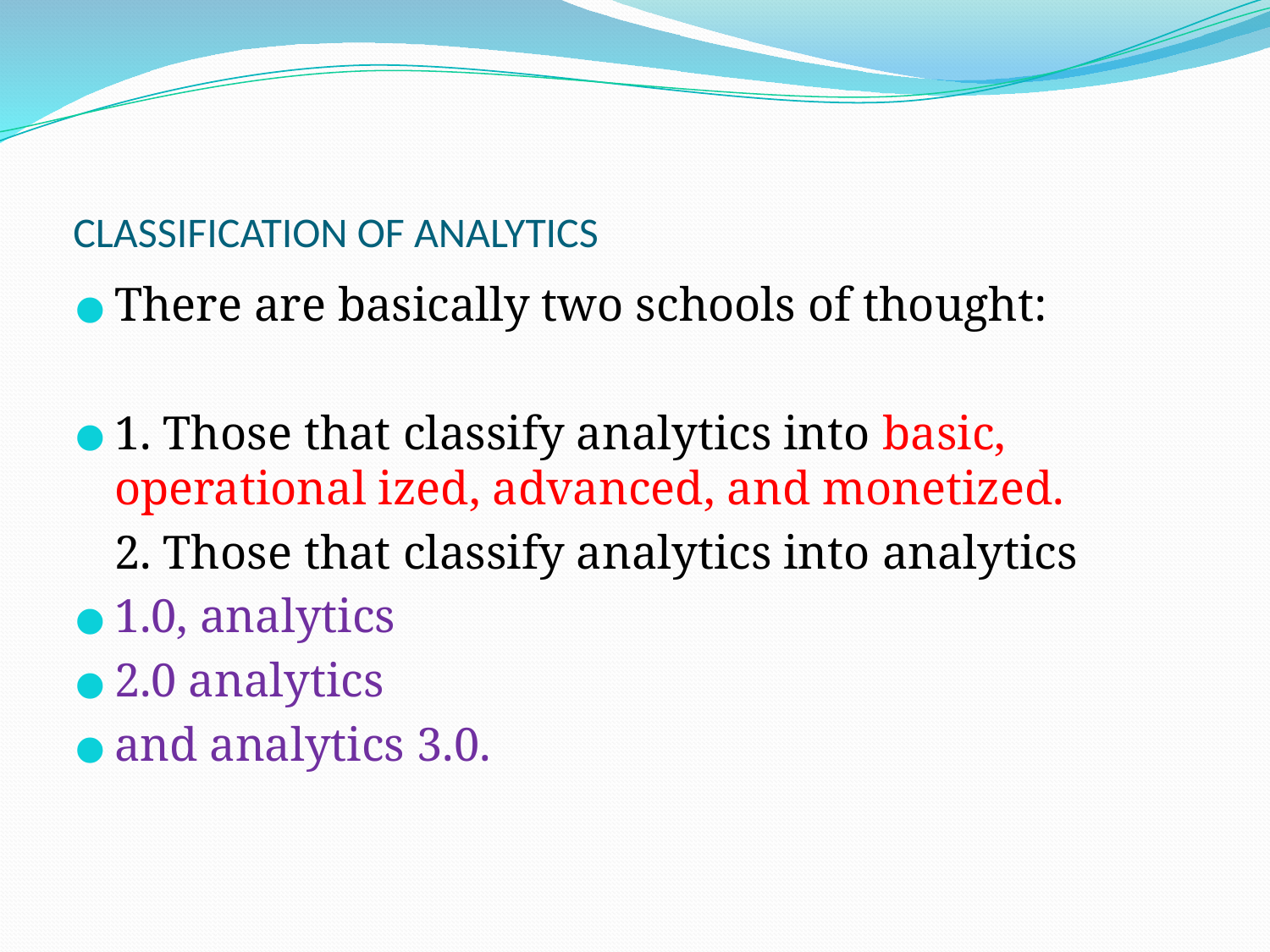

# CLASSIFICATION OF ANALYTICS
There are basically two schools of thought:

1. Those that classify analytics into basic, operational ized, advanced, and monetized.
	2. Those that classify analytics into analytics
1.0, analytics
2.0 analytics
and analytics 3.0.